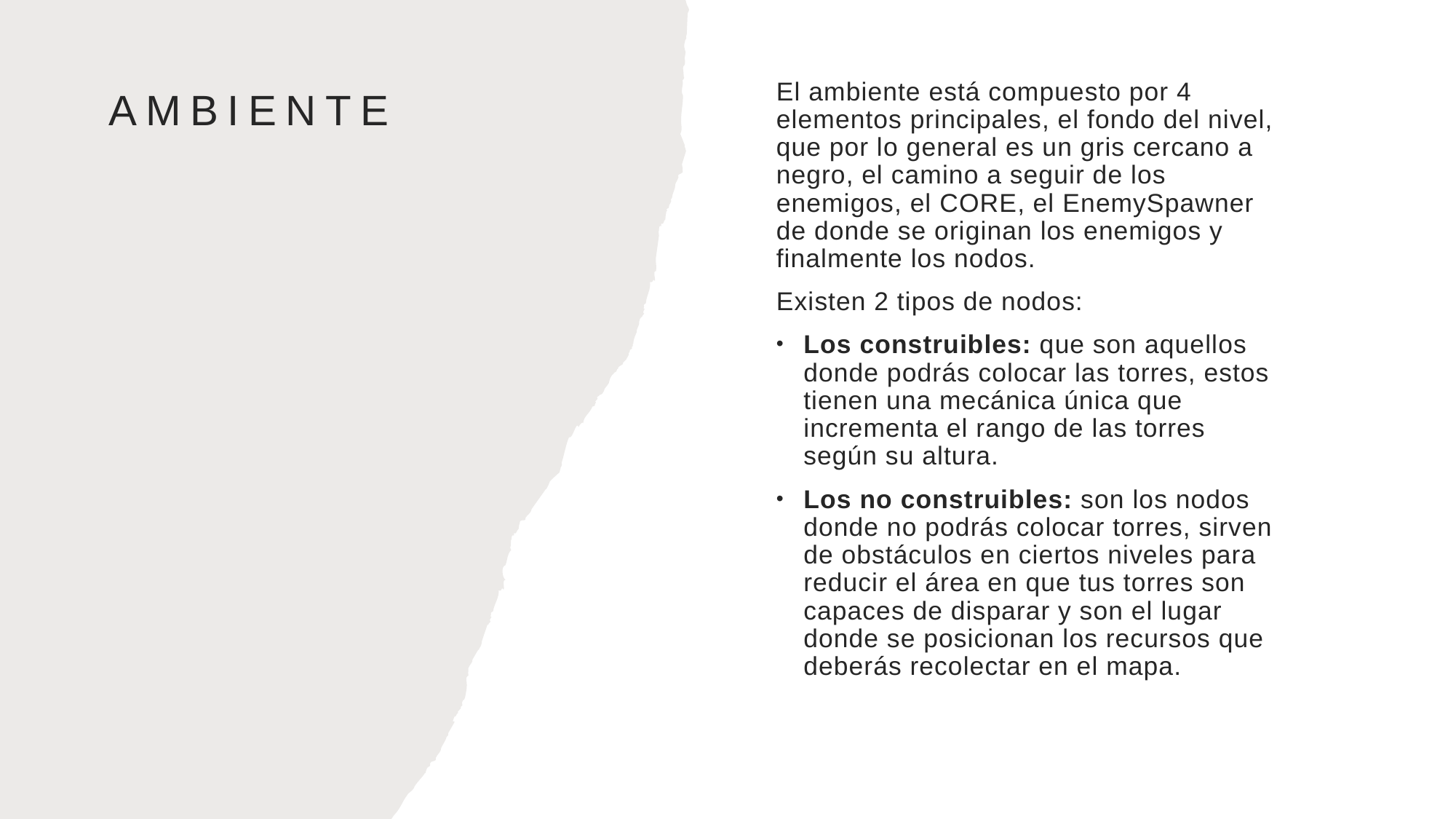

# Ambiente
El ambiente está compuesto por 4 elementos principales, el fondo del nivel, que por lo general es un gris cercano a negro, el camino a seguir de los enemigos, el CORE, el EnemySpawner de donde se originan los enemigos y finalmente los nodos.
Existen 2 tipos de nodos:
Los construibles: que son aquellos donde podrás colocar las torres, estos tienen una mecánica única que incrementa el rango de las torres según su altura.
Los no construibles: son los nodos donde no podrás colocar torres, sirven de obstáculos en ciertos niveles para reducir el área en que tus torres son capaces de disparar y son el lugar donde se posicionan los recursos que deberás recolectar en el mapa.